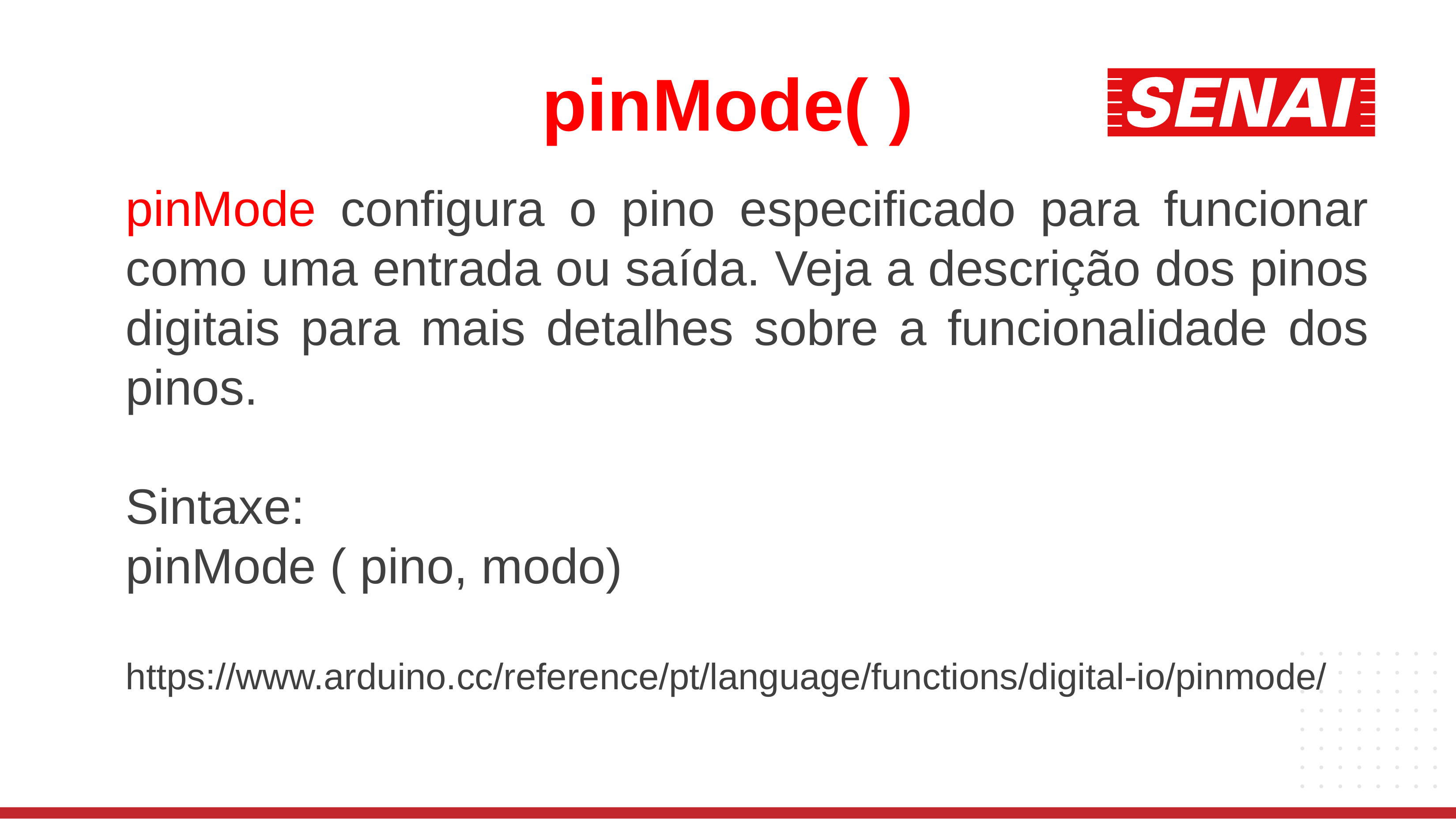

pinMode( )

pinMode configura o pino especificado para funcionar como uma entrada ou saída. Veja a descrição dos pinos digitais para mais detalhes sobre a funcionalidade dos pinos.

Sintaxe:
pinMode ( pino, modo)

https://www.arduino.cc/reference/pt/language/functions/digital-io/pinmode/